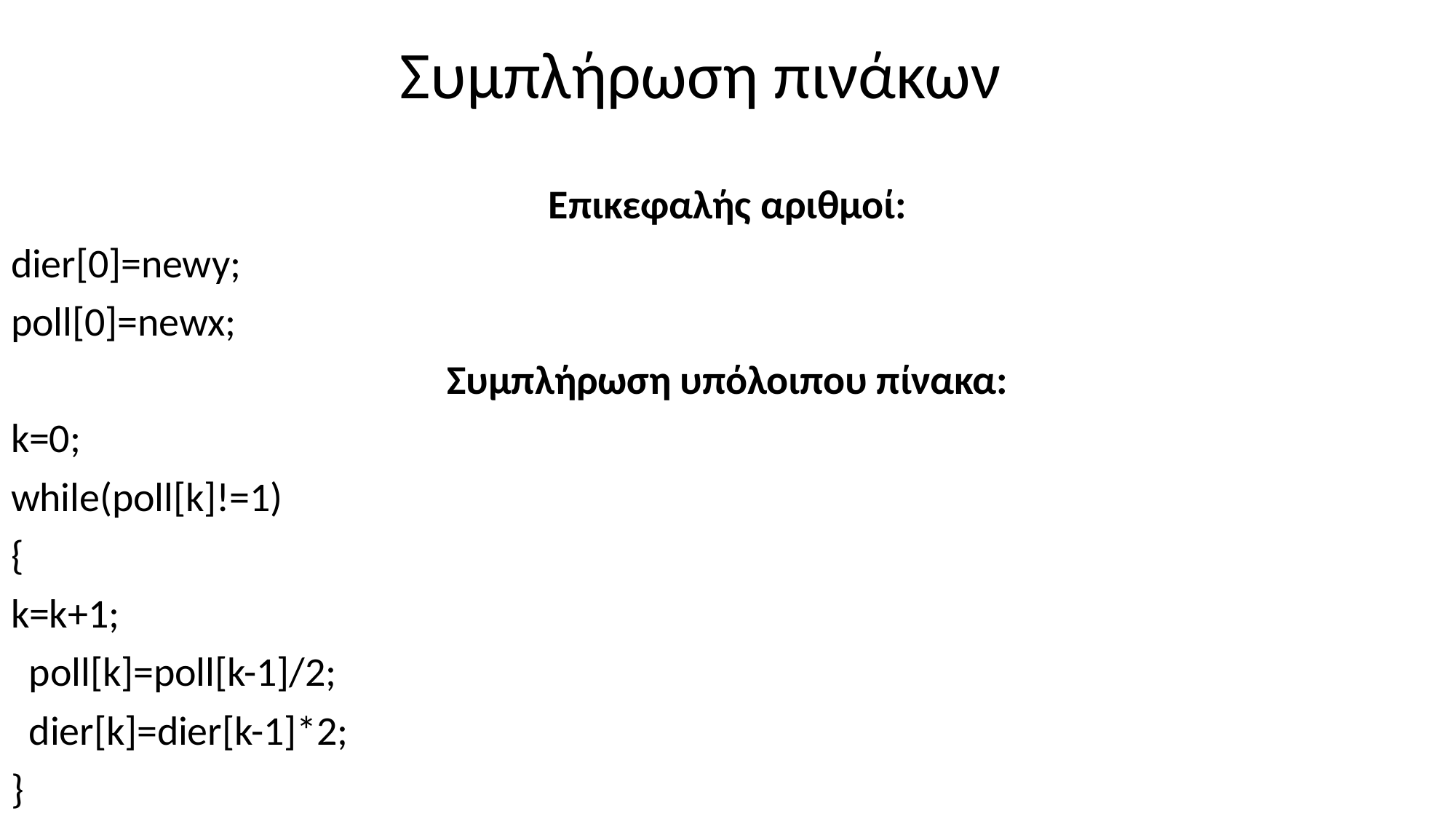

# Συμπλήρωση πινάκων
Επικεφαλής αριθμοί:
dier[0]=newy;
poll[0]=newx;
Συμπλήρωση υπόλοιπου πίνακα:
k=0;
while(poll[k]!=1)
{
k=k+1;
  poll[k]=poll[k-1]/2;
  dier[k]=dier[k-1]*2;
}